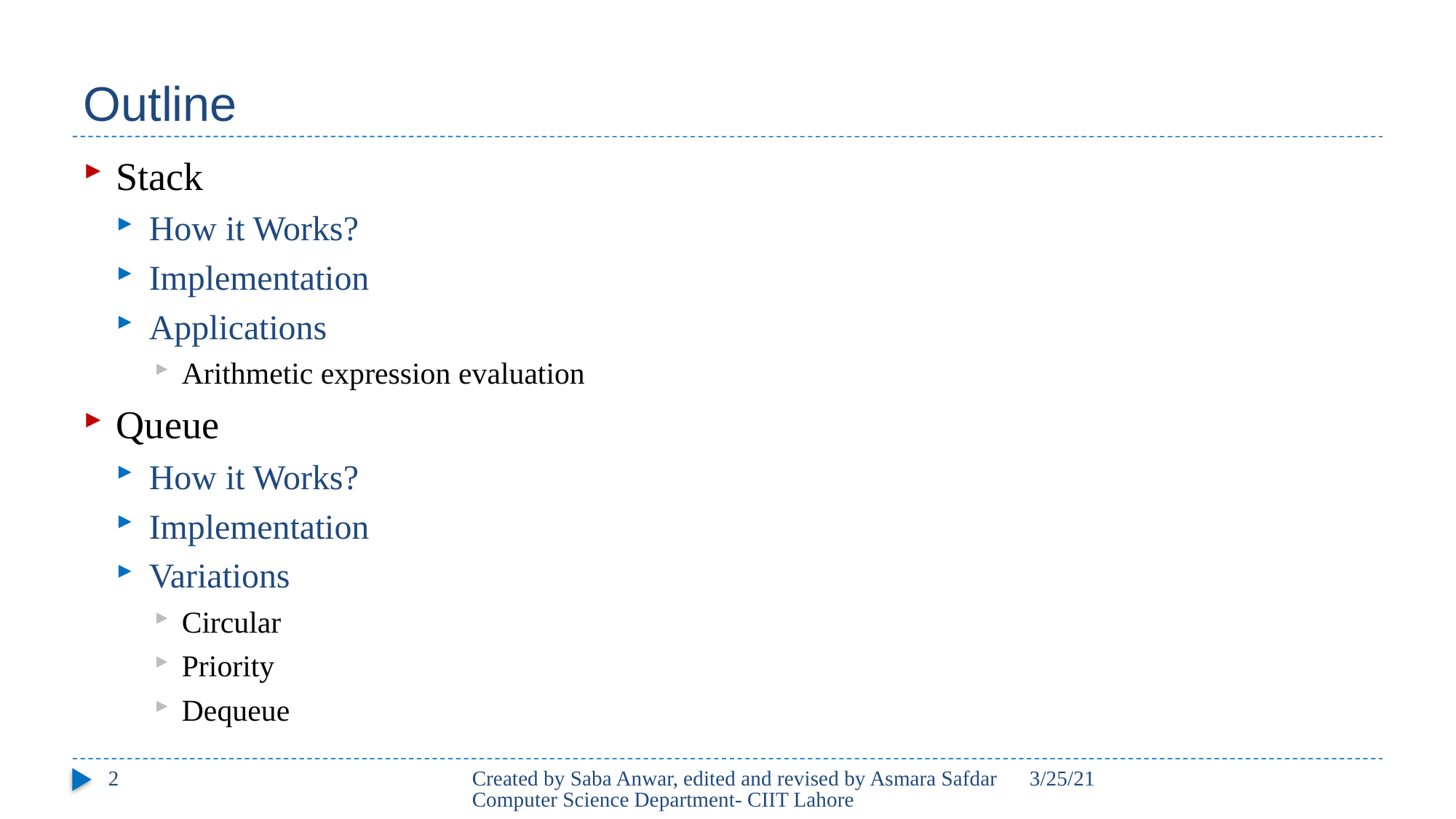

# Outline
Stack
How it Works?
Implementation
Applications
Arithmetic expression evaluation
Queue
How it Works?
Implementation
Variations
Circular
Priority
Dequeue

2
Created by Saba Anwar, edited and revised by Asmara Safdar Computer Science Department- CIIT Lahore
3/25/21